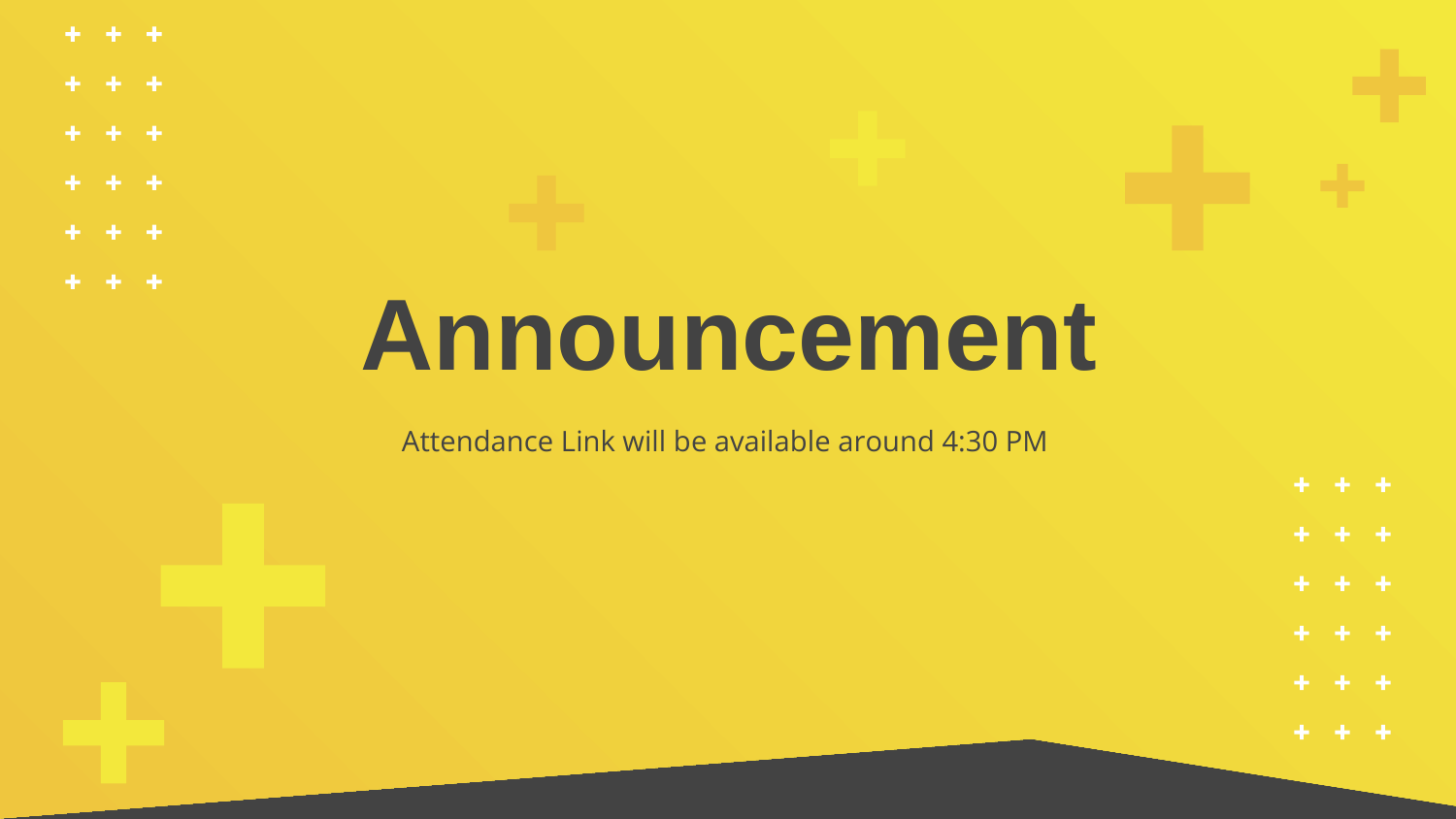

# Announcement
Attendance Link will be available around 4:30 PM